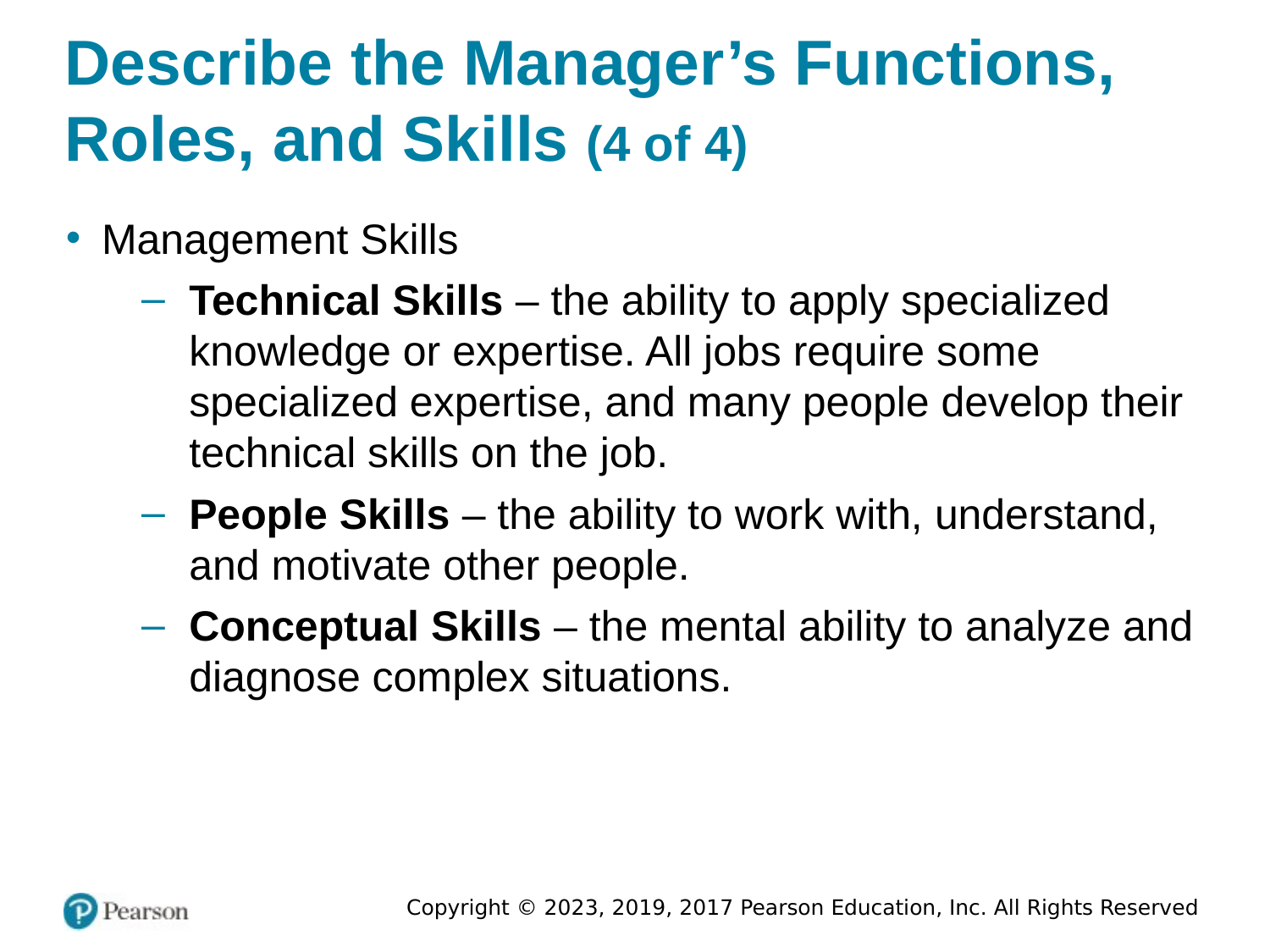

# Describe the Manager’s Functions, Roles, and Skills (4 of 4)
Management Skills
Technical Skills – the ability to apply specialized knowledge or expertise. All jobs require some specialized expertise, and many people develop their technical skills on the job.
People Skills – the ability to work with, understand, and motivate other people.
Conceptual Skills – the mental ability to analyze and diagnose complex situations.